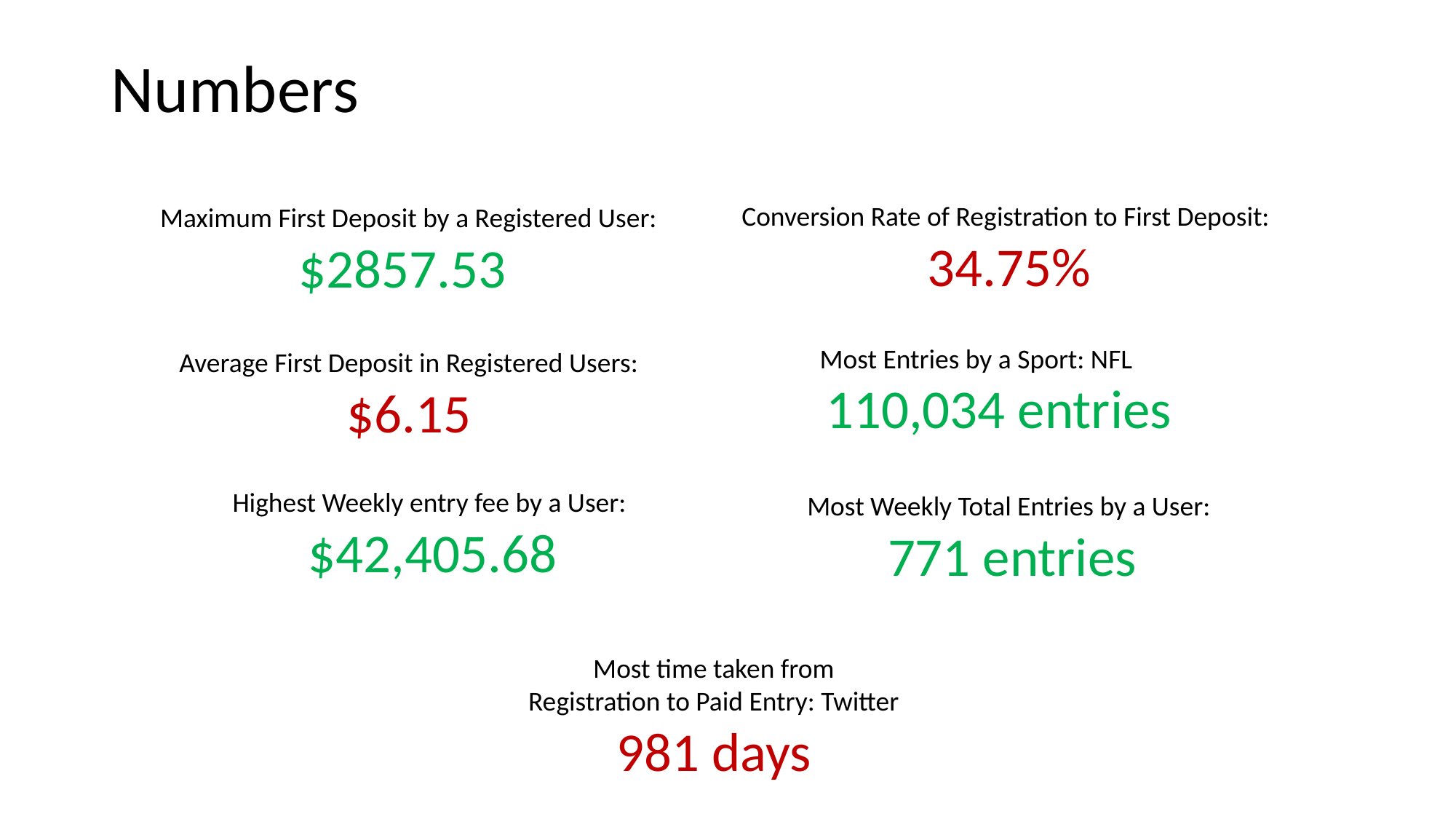

# Numbers
Conversion Rate of Registration to First Deposit:
34.75%
Maximum First Deposit by a Registered User: $2857.53

Most Entries by a Sport: NFL
 110,034 entries
Average First Deposit in Registered Users: $6.15

Highest Weekly entry fee by a User:
$42,405.68
Most Weekly Total Entries by a User:
 771 entries
Most time taken from Registration to Paid Entry: Twitter
981 days